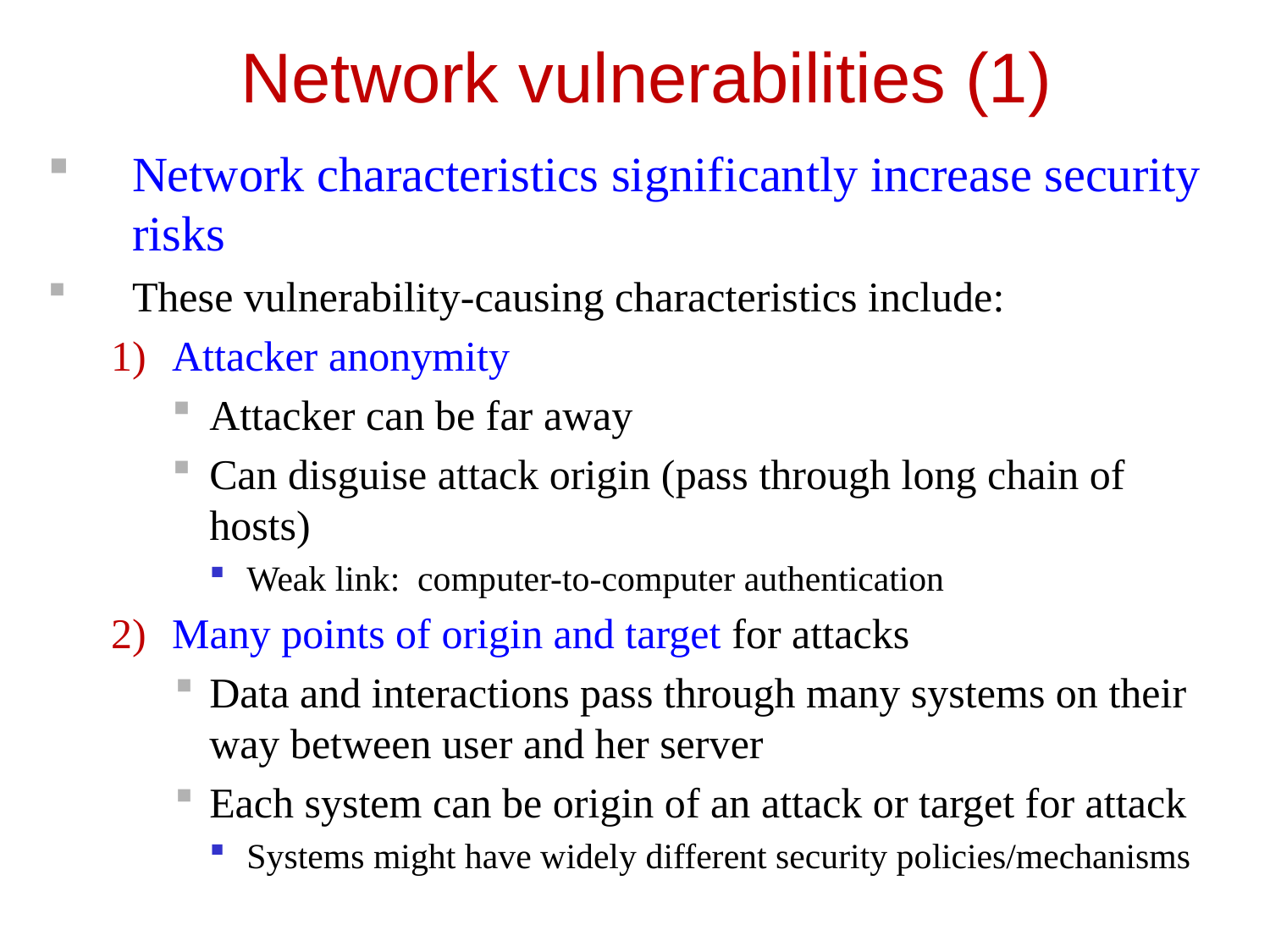

# Network vulnerabilities (1)
Network characteristics significantly increase security risks
These vulnerability-causing characteristics include:
Attacker anonymity
Attacker can be far away
Can disguise attack origin (pass through long chain of hosts)
Weak link:  computer-to-computer authentication
Many points of origin and target for attacks
Data and interactions pass through many systems on their way between user and her server
Each system can be origin of an attack or target for attack
Systems might have widely different security policies/mechanisms